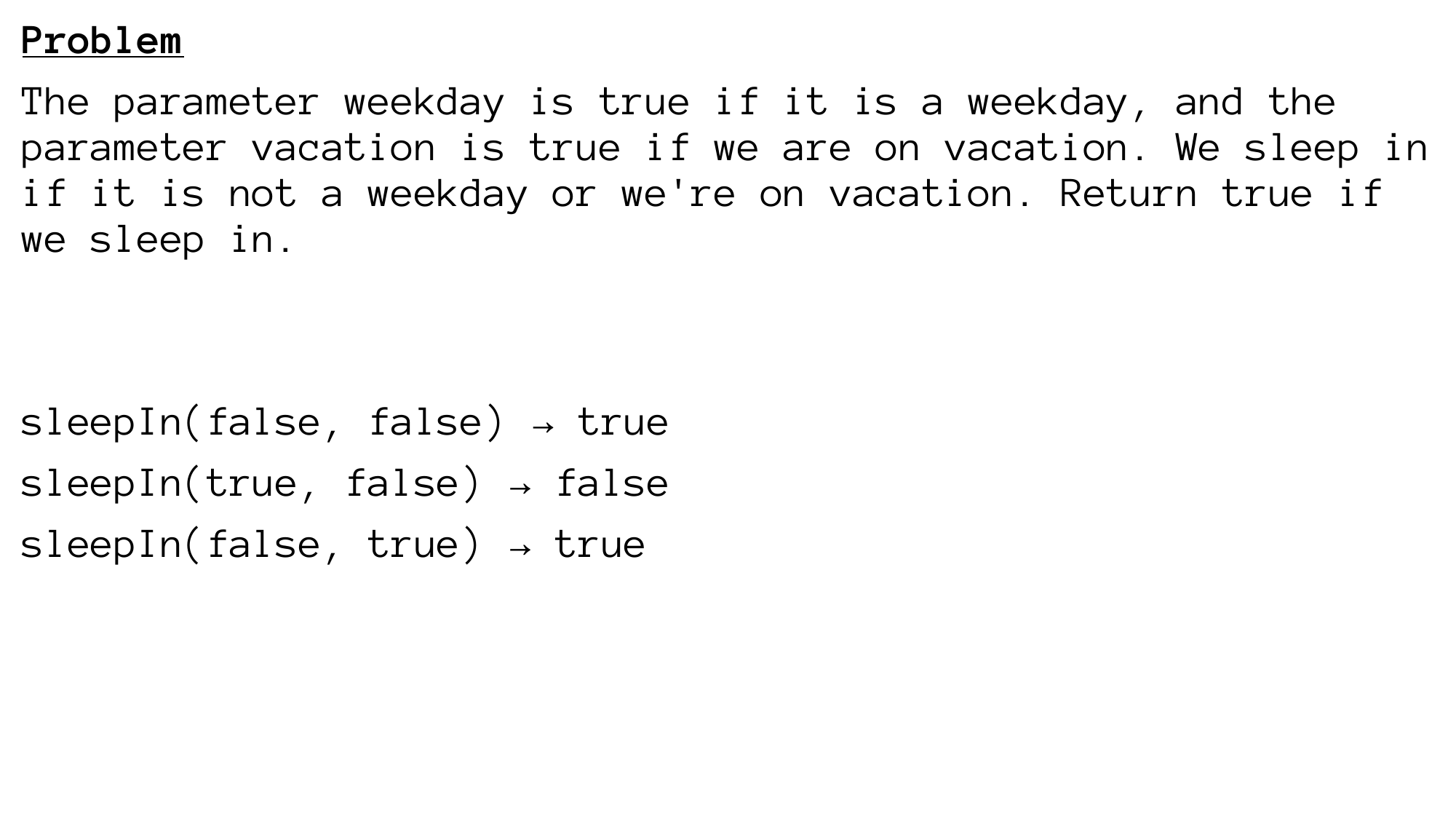

Problem
The parameter weekday is true if it is a weekday, and the parameter vacation is true if we are on vacation. We sleep in if it is not a weekday or we're on vacation. Return true if we sleep in.

sleepIn(false, false) → true
sleepIn(true, false) → false
sleepIn(false, true) → true